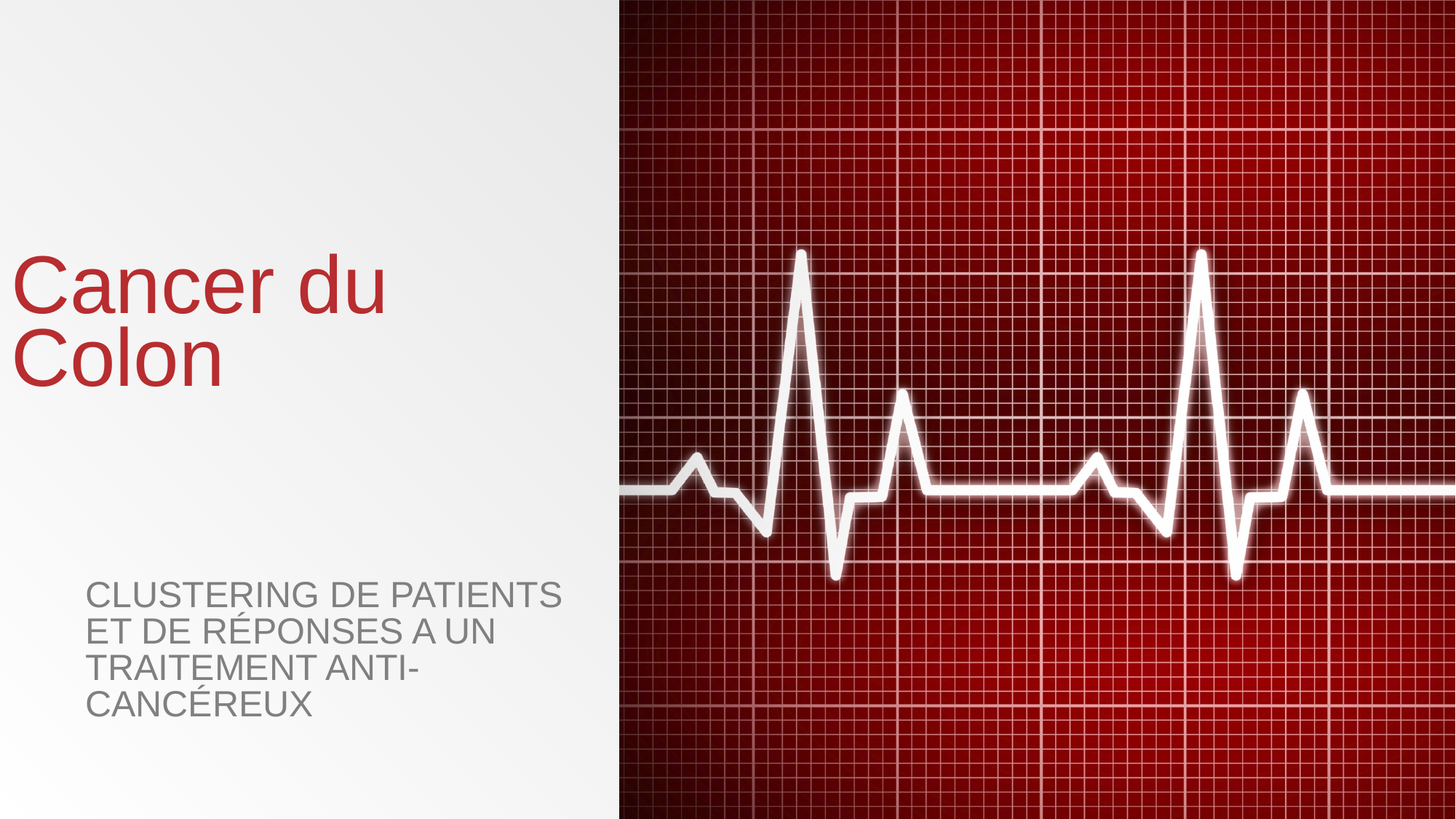

# Cancer du Colon
Clustering de patients et de réponses a un traitement anti-cancéreux